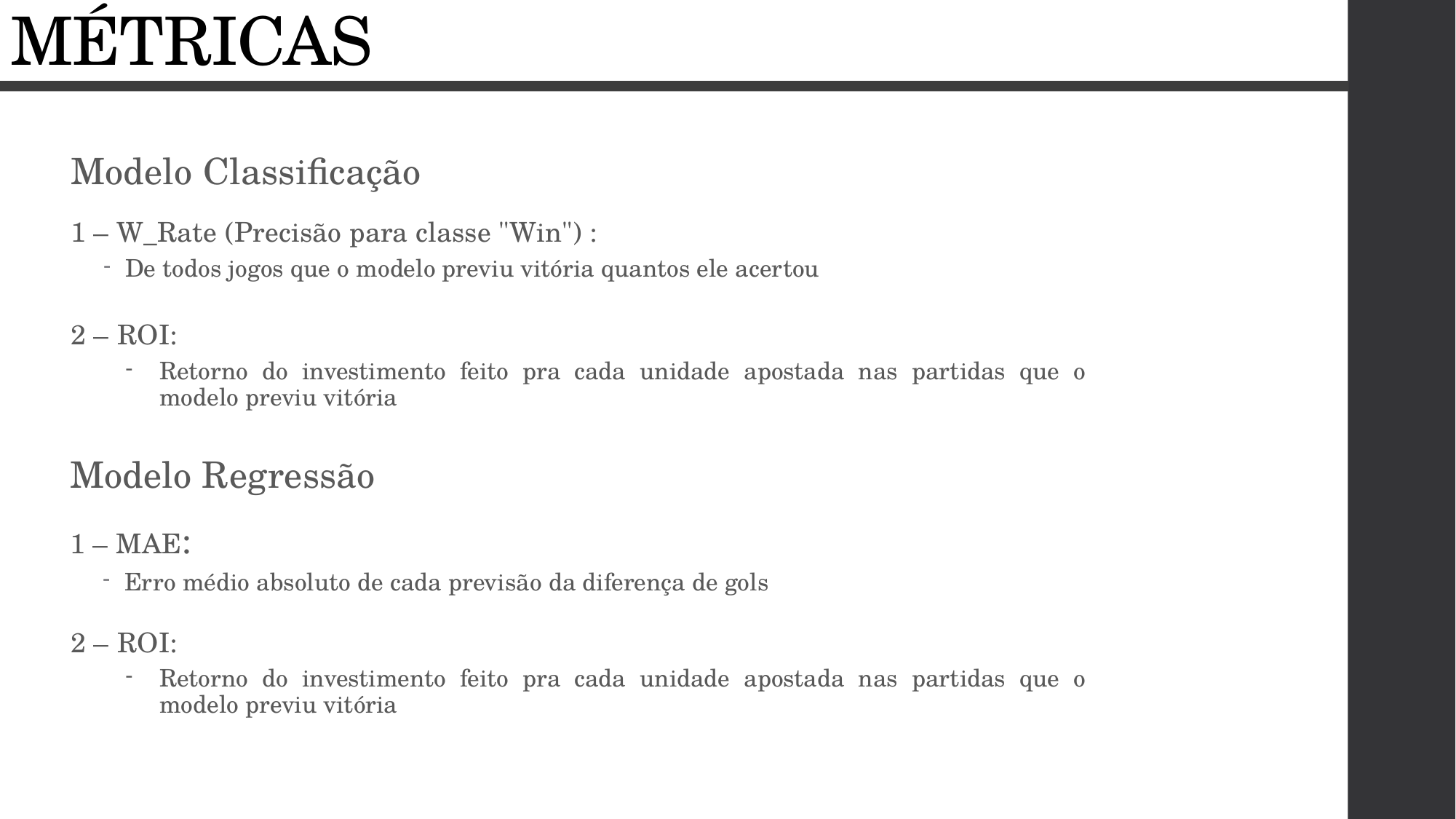

# MÉTRICAS

Modelo Classificação
1 – W_Rate (Precisão para classe "Win") :
De todos jogos que o modelo previu vitória quantos ele acertou

2 – ROI:
Retorno do investimento feito pra cada unidade apostada nas partidas que o modelo previu vitória
Modelo Regressão
1 – MAE:
Erro médio absoluto de cada previsão da diferença de gols

2 – ROI:
Retorno do investimento feito pra cada unidade apostada nas partidas que o modelo previu vitória